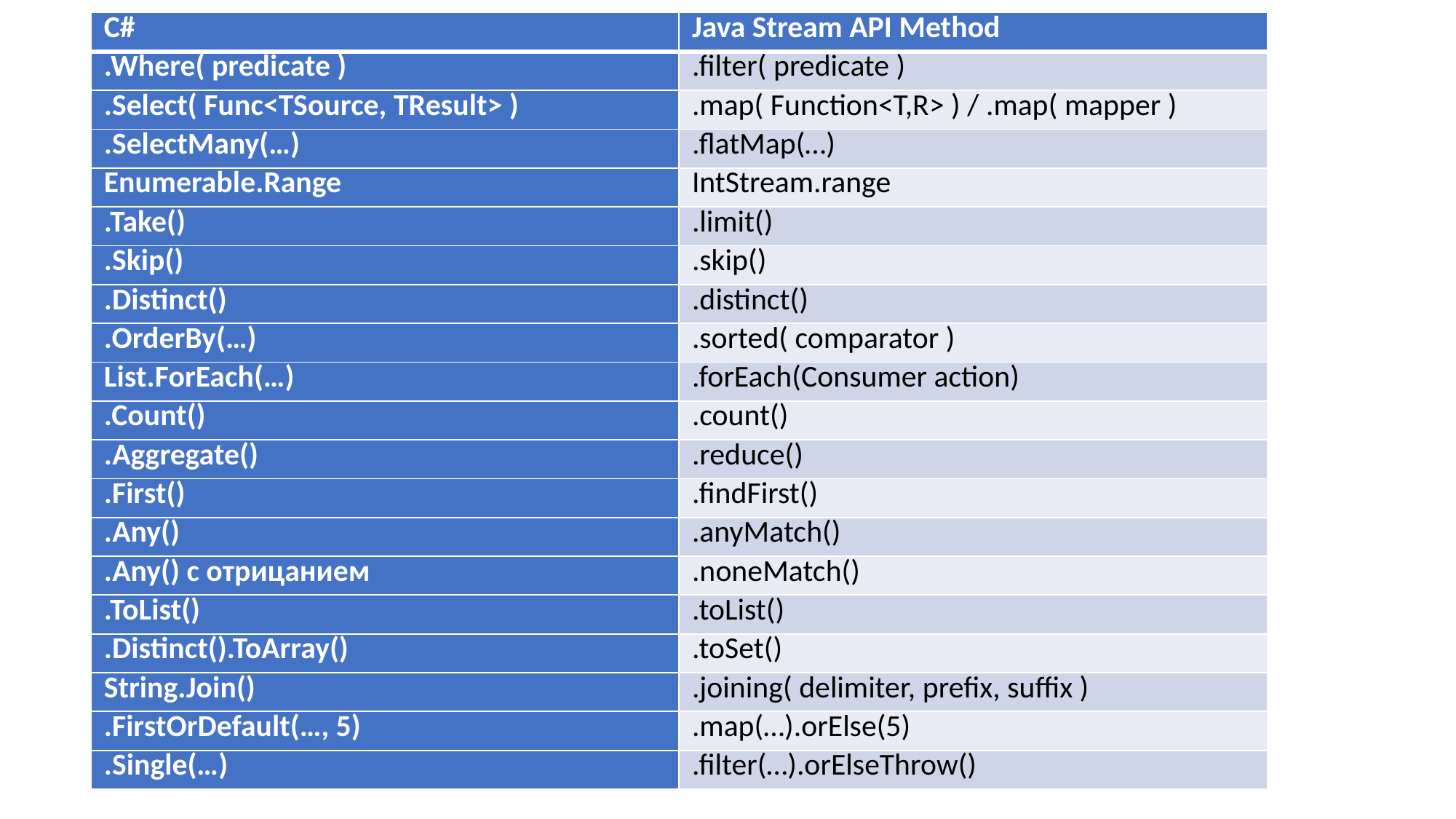

| C# | Java Stream API Method |
| --- | --- |
| .Where( predicate ) | .filter( predicate ) |
| .Select( Func<TSource, TResult> ) | .map( Function<T,R> ) / .map( mapper ) |
| .SelectMany(…) | .flatMap(…) |
| Enumerable.Range | IntStream.range |
| .Take() | .limit() |
| .Skip() | .skip() |
| .Distinct() | .distinct() |
| .OrderBy(…) | .sorted( comparator ) |
| List.ForEach(…) | .forEach(Consumer action) |
| .Count() | .count() |
| .Aggregate() | .reduce() |
| .First() | .findFirst() |
| .Any() | .anyMatch() |
| .Any() с отрицанием | .noneMatch() |
| .ToList() | .toList() |
| .Distinct().ToArray() | .toSet() |
| String.Join() | .joining( delimiter, prefix, suffix ) |
| .FirstOrDefault(…, 5) | .map(…).orElse(5) |
| .Single(…) | .filter(…).orElseThrow() |